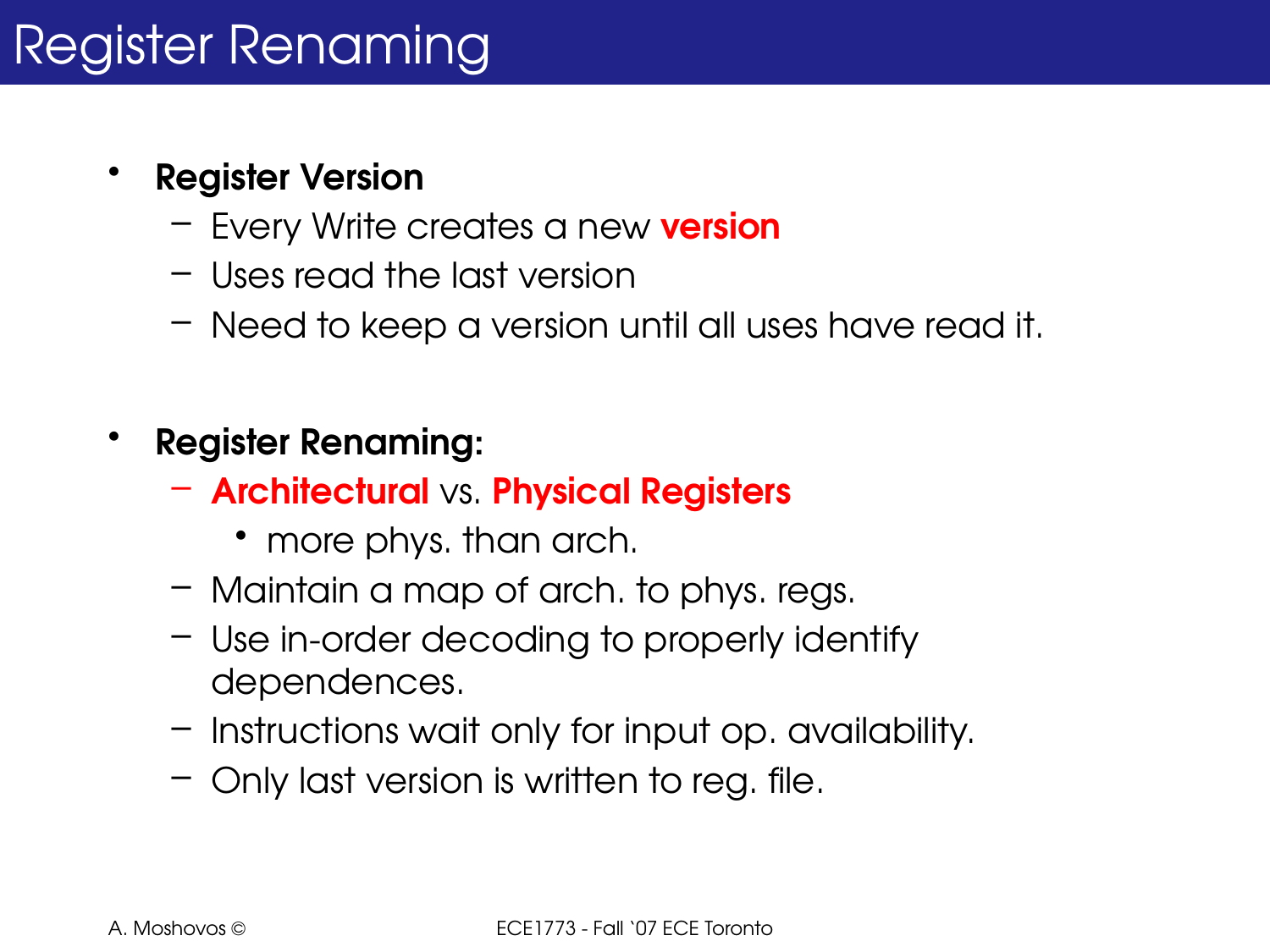

# Register Renaming
Register Version
Every Write creates a new version
Uses read the last version
Need to keep a version until all uses have read it.

Register Renaming:
Architectural vs. Physical Registers
more phys. than arch.
Maintain a map of arch. to phys. regs.
Use in-order decoding to properly identify dependences.
Instructions wait only for input op. availability.
Only last version is written to reg. file.

A. Moshovos ©
ECE1773 - Fall ‘07 ECE Toronto